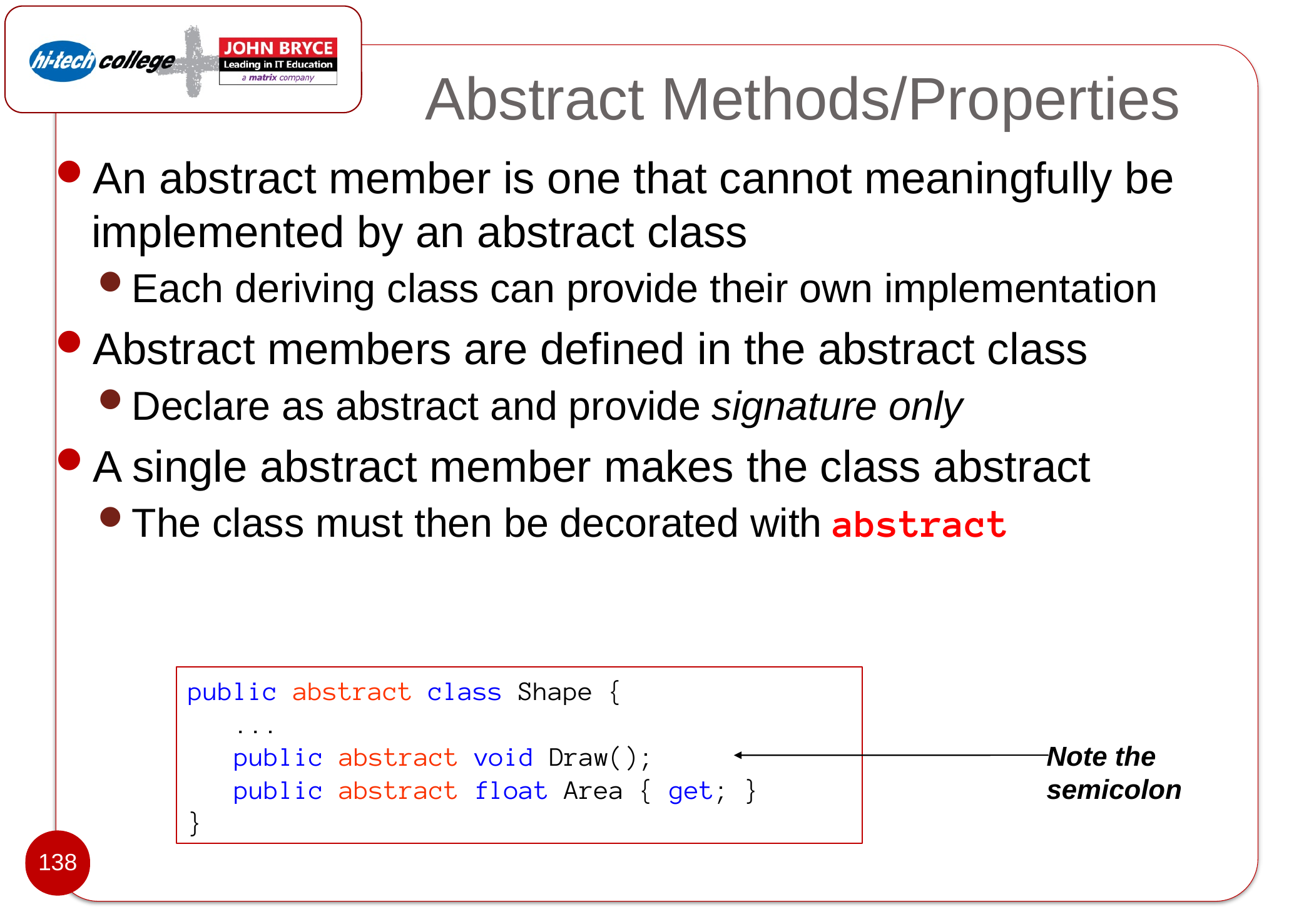

# Abstract Methods/Properties
An abstract member is one that cannot meaningfully be implemented by an abstract class
Each deriving class can provide their own implementation
Abstract members are defined in the abstract class
Declare as abstract and provide signature only
A single abstract member makes the class abstract
The class must then be decorated with abstract
public abstract class Shape {
	...
	public abstract void Draw();
	public abstract float Area { get; }
}
Note the
semicolon

138